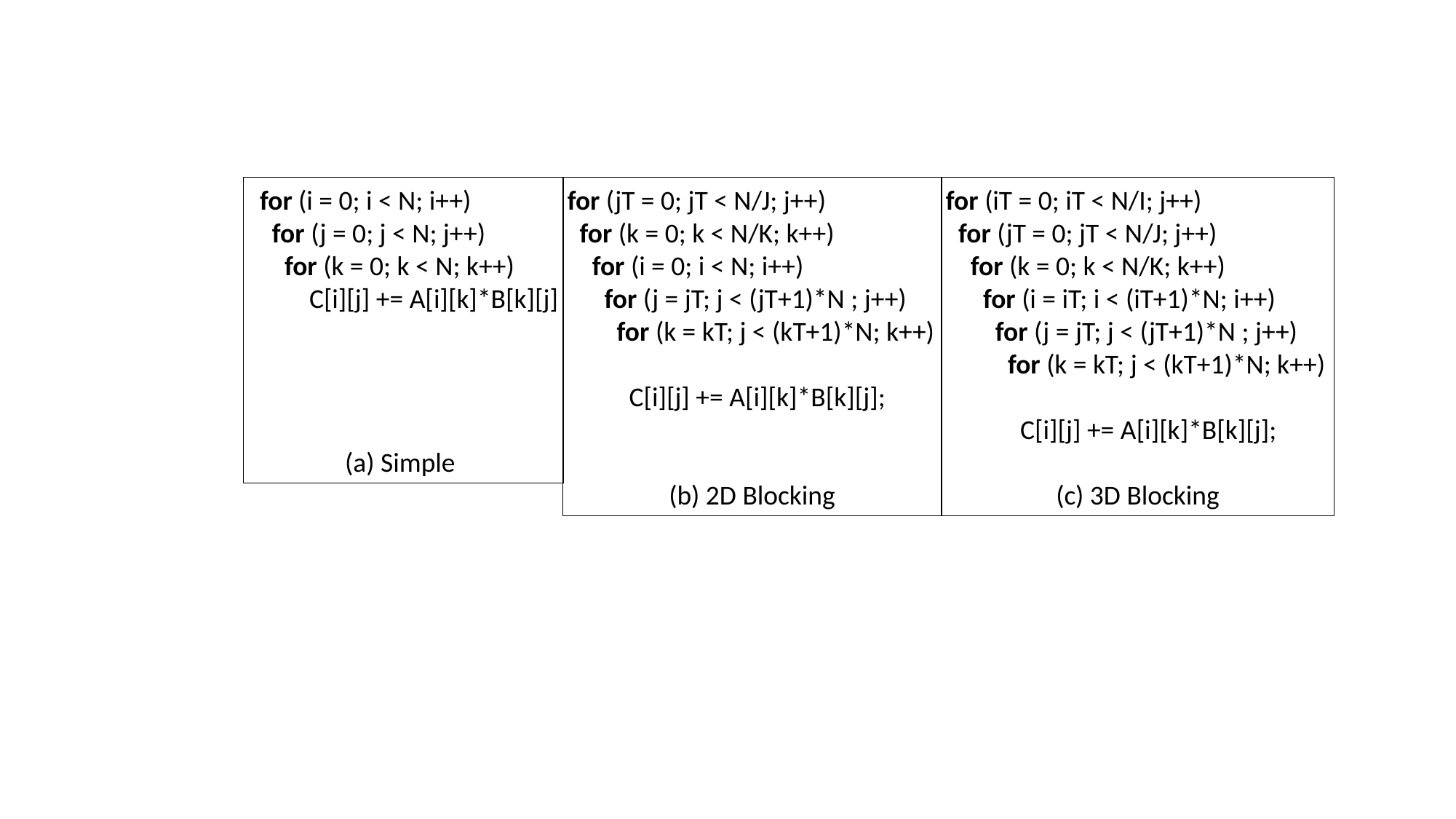

for (i = 0; i < N; i++)
    for (j = 0; j < N; j++)
      for (k = 0; k < N; k++)
          C[i][j] += A[i][k]*B[k][j]

(a) Simple
for (jT = 0; jT < N/J; j++)
  for (k = 0; k < N/K; k++)
    for (i = 0; i < N; i++)
      for (j = jT; j < (jT+1)*N ; j++)
        for (k = kT; j < (kT+1)*N; k++)
          C[i][j] += A[i][k]*B[k][j];

(b) 2D Blocking
for (iT = 0; iT < N/I; j++)
  for (jT = 0; jT < N/J; j++)
    for (k = 0; k < N/K; k++)
      for (i = iT; i < (iT+1)*N; i++)
        for (j = jT; j < (jT+1)*N ; j++)
          for (k = kT; j < (kT+1)*N; k++)
            C[i][j] += A[i][k]*B[k][j];

(c) 3D Blocking